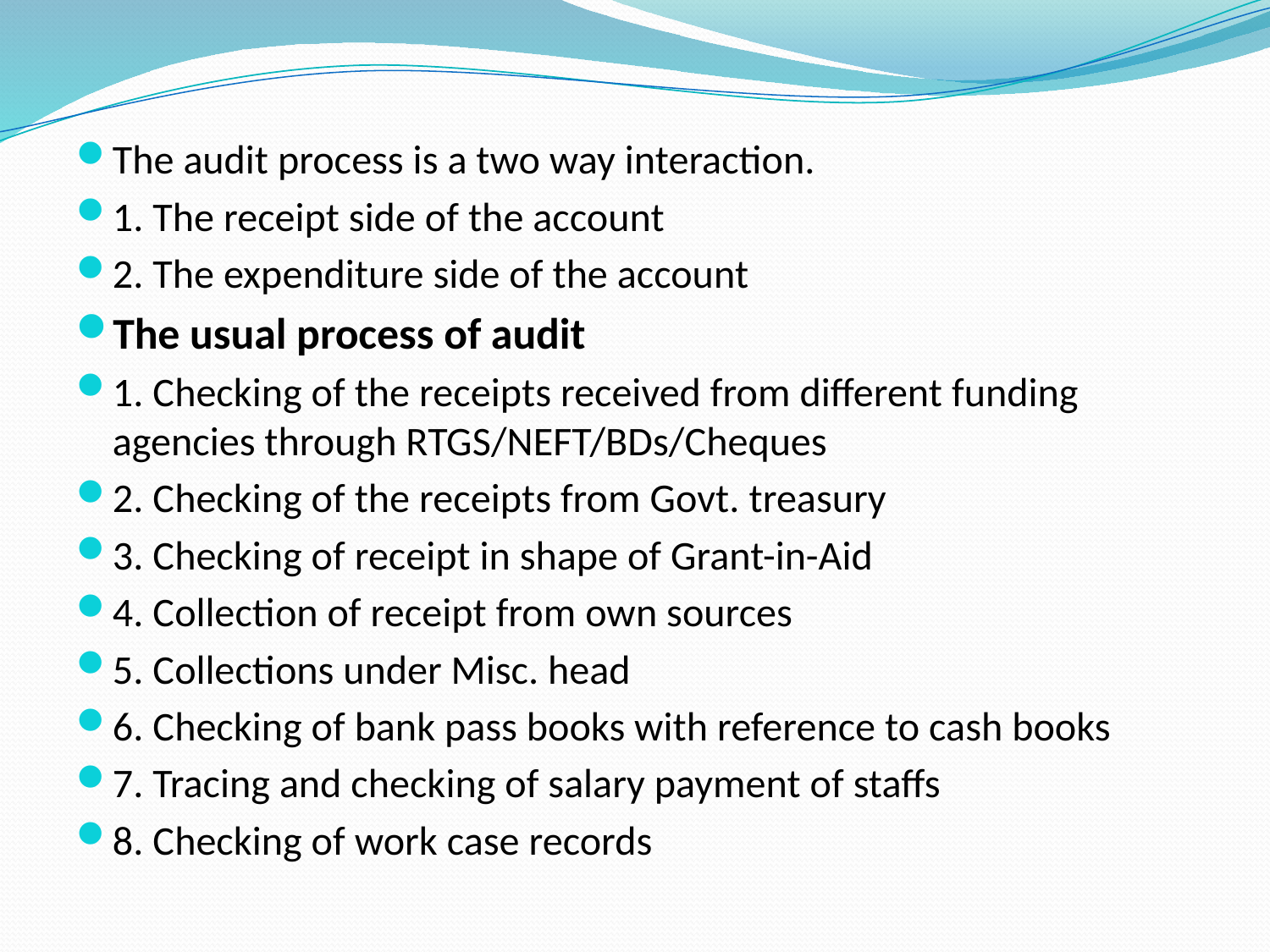

The audit process is a two way interaction.
1. The receipt side of the account
2. The expenditure side of the account
The usual process of audit
1. Checking of the receipts received from different funding agencies through RTGS/NEFT/BDs/Cheques
2. Checking of the receipts from Govt. treasury
3. Checking of receipt in shape of Grant-in-Aid
4. Collection of receipt from own sources
5. Collections under Misc. head
6. Checking of bank pass books with reference to cash books
7. Tracing and checking of salary payment of staffs
8. Checking of work case records